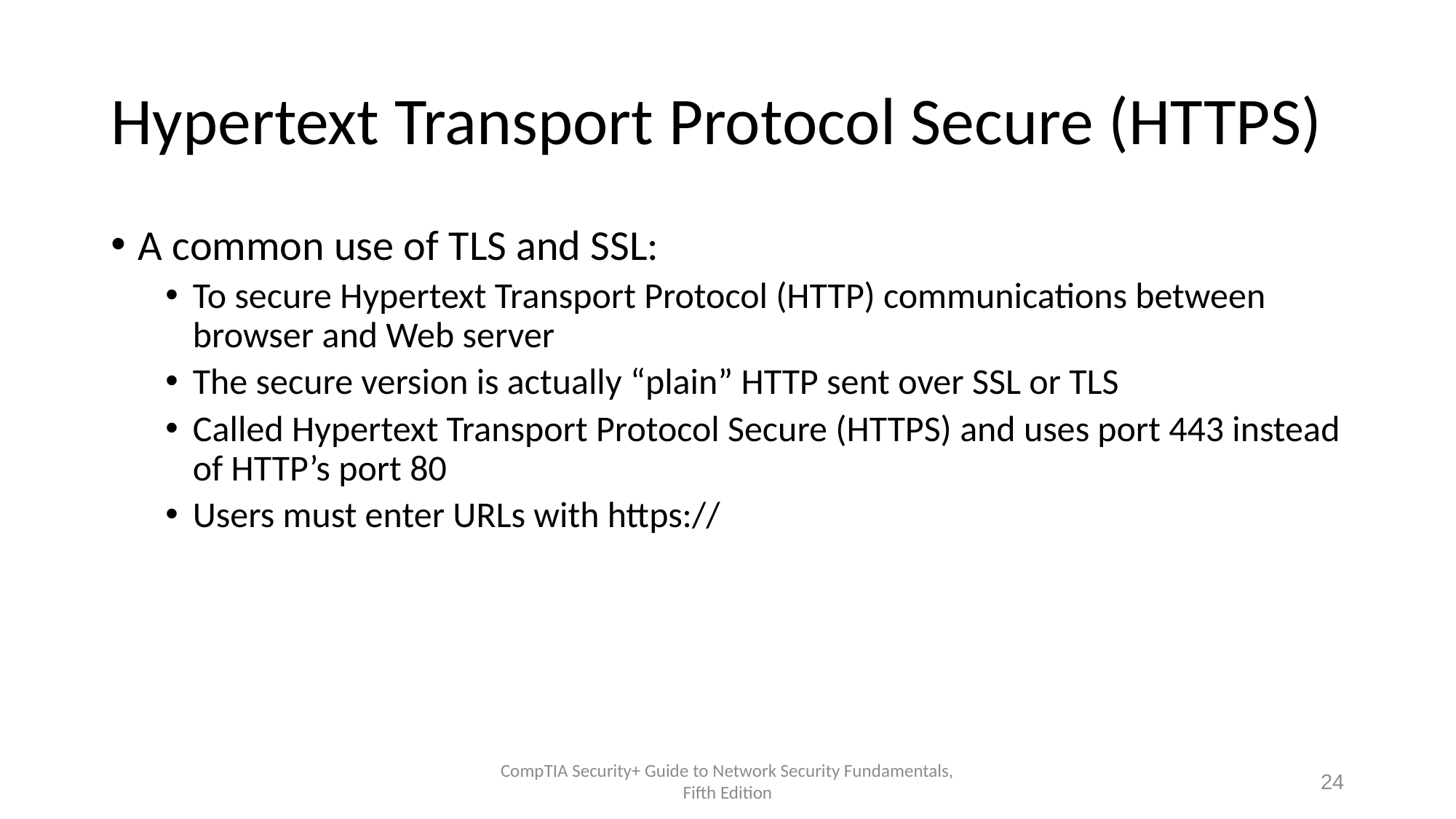

# Hypertext Transport Protocol Secure (HTTPS)
A common use of TLS and SSL:
To secure Hypertext Transport Protocol (HTTP) communications between browser and Web server
The secure version is actually “plain” HTTP sent over SSL or TLS
Called Hypertext Transport Protocol Secure (HTTPS) and uses port 443 instead of HTTP’s port 80
Users must enter URLs with https://
CompTIA Security+ Guide to Network Security Fundamentals, Fifth Edition
24